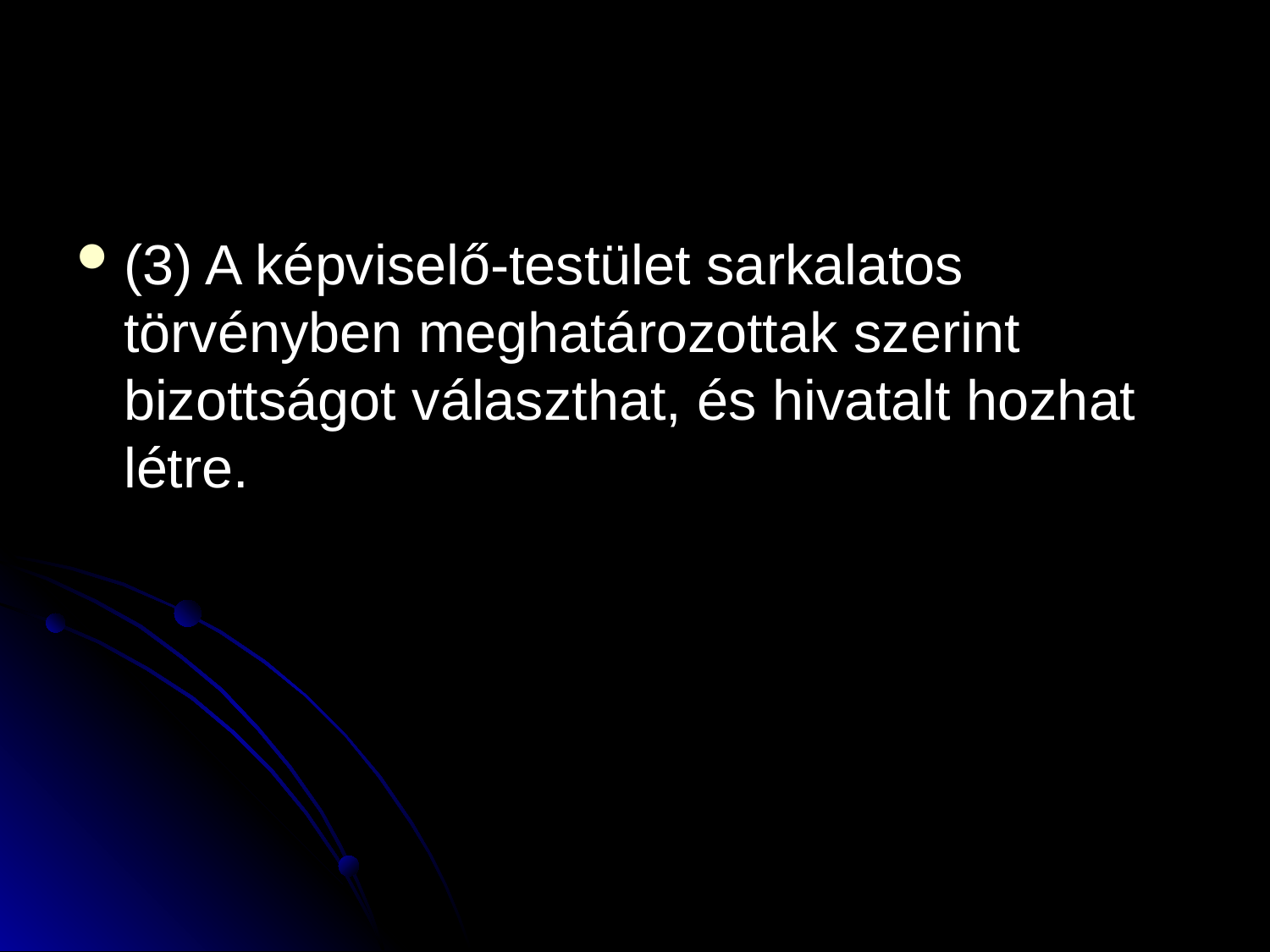

#
(3) A képviselő-testület sarkalatos törvényben meghatározottak szerint bizottságot választhat, és hivatalt hozhat létre.